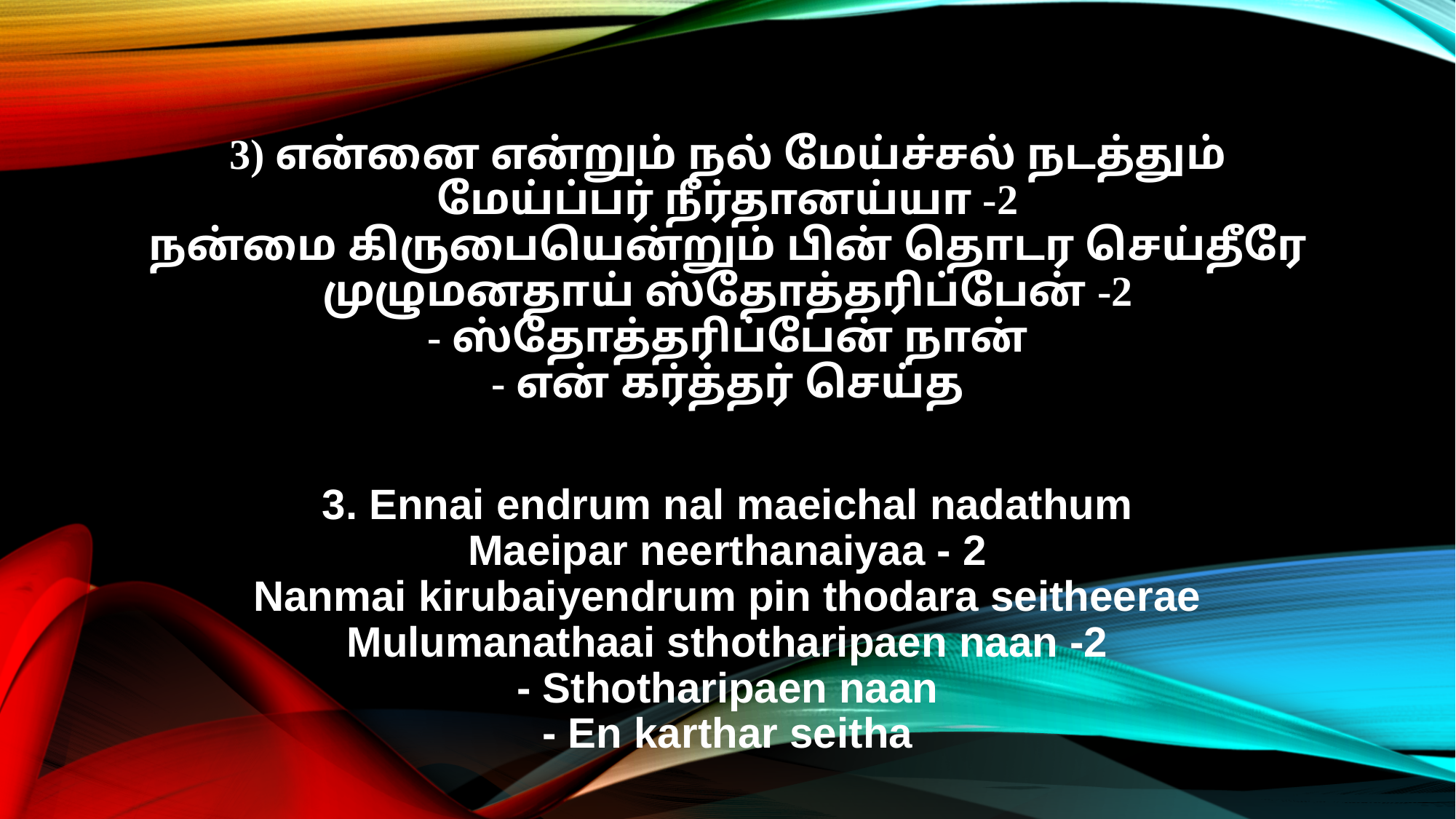

3) என்னை என்றும் நல் மேய்ச்சல் நடத்தும்
மேய்ப்பர் நீர்தானய்யா -2
நன்மை கிருபையென்றும் பின் தொடர செய்தீரே
முழுமனதாய் ஸ்தோத்தரிப்பேன் -2
- ஸ்தோத்தரிப்பேன் நான்
- என் கர்த்தர் செய்த

3. Ennai endrum nal maeichal nadathum
Maeipar neerthanaiyaa - 2
Nanmai kirubaiyendrum pin thodara seitheerae
Mulumanathaai sthotharipaen naan -2
- Sthotharipaen naan
- En karthar seitha